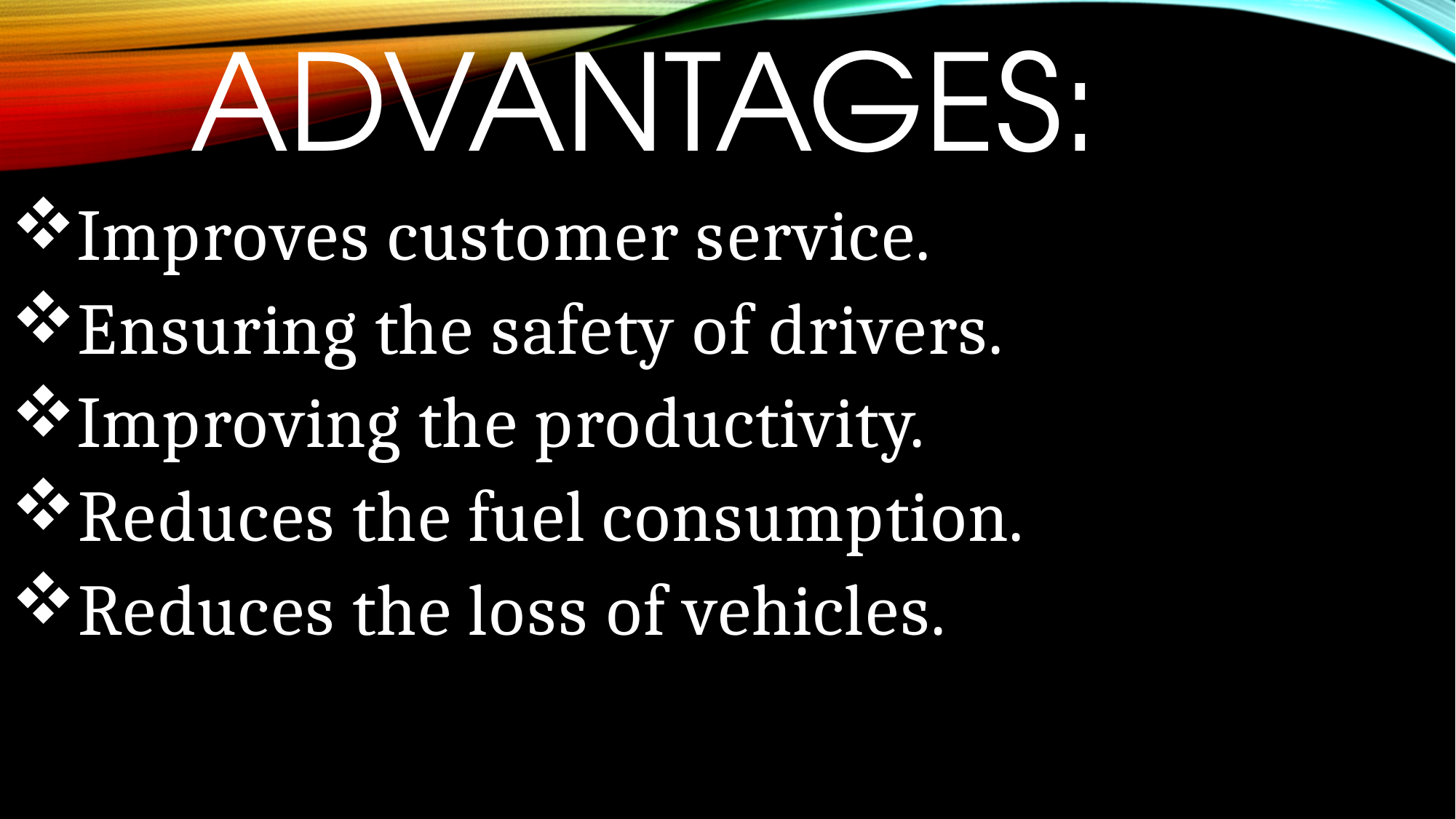

# Advantages:
Improves customer service.
Ensuring the safety of drivers.
Improving the productivity.
Reduces the fuel consumption.
Reduces the loss of vehicles.